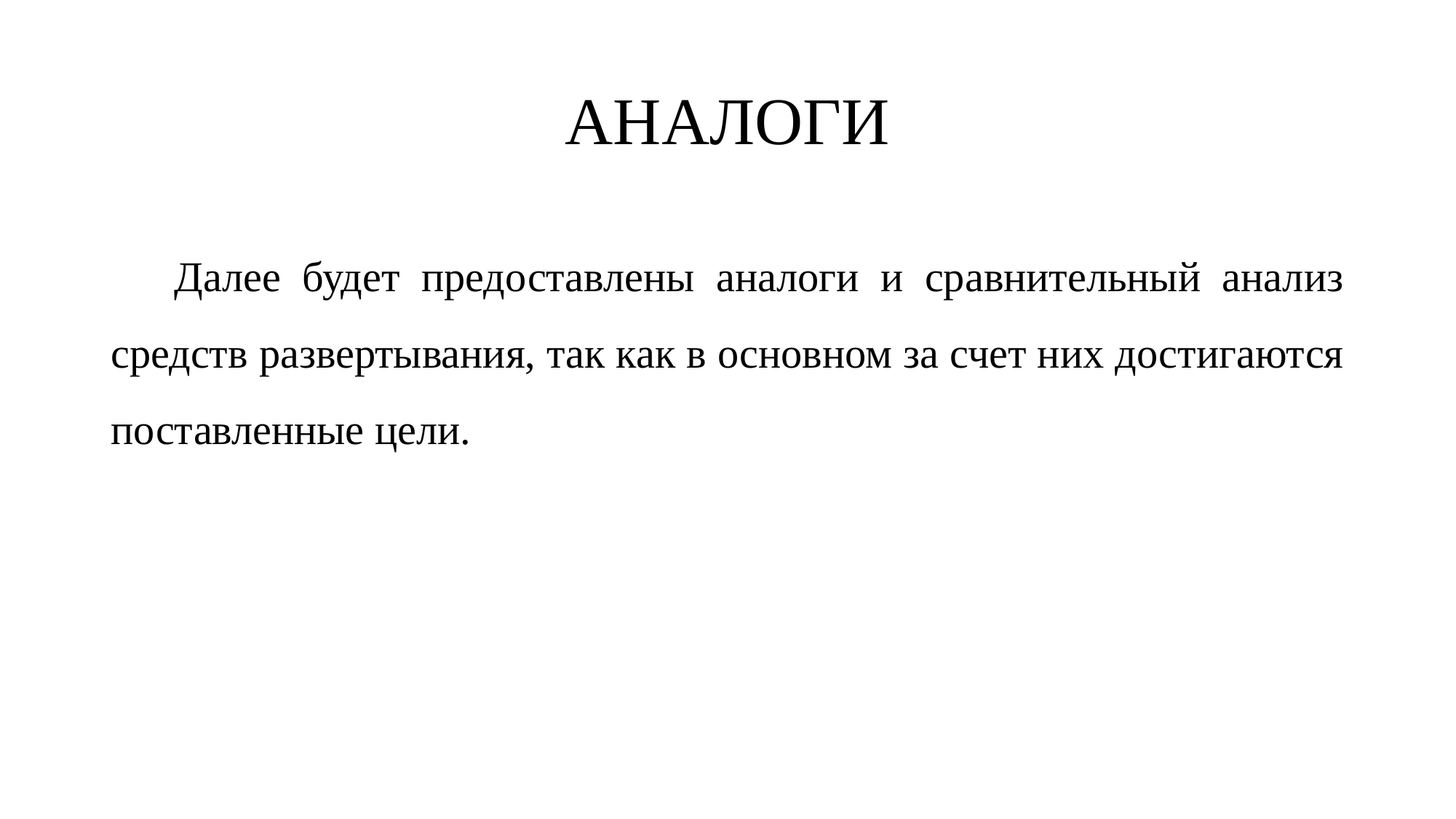

# АНАЛОГИ
Далее будет предоставлены аналоги и сравнительный анализ средств развертывания, так как в основном за счет них достигаются поставленные цели.